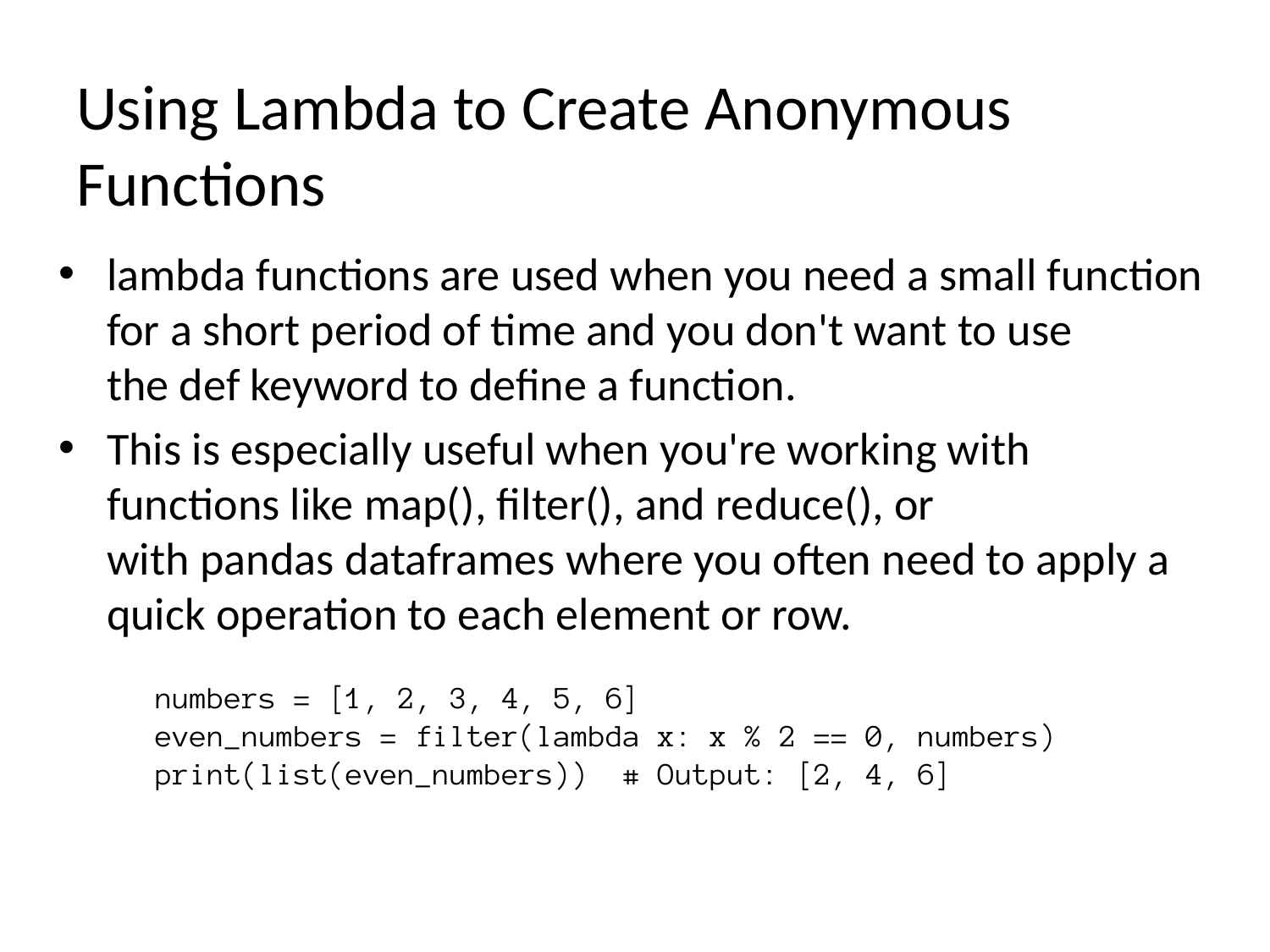

# Using Lambda to Create Anonymous Functions
lambda functions are used when you need a small function for a short period of time and you don't want to use the def keyword to define a function.
This is especially useful when you're working with functions like map(), filter(), and reduce(), or with pandas dataframes where you often need to apply a quick operation to each element or row.

numbers = [1, 2, 3, 4, 5, 6]
even_numbers = filter(lambda x: x % 2 == 0, numbers)
print(list(even_numbers))  # Output: [2, 4, 6]